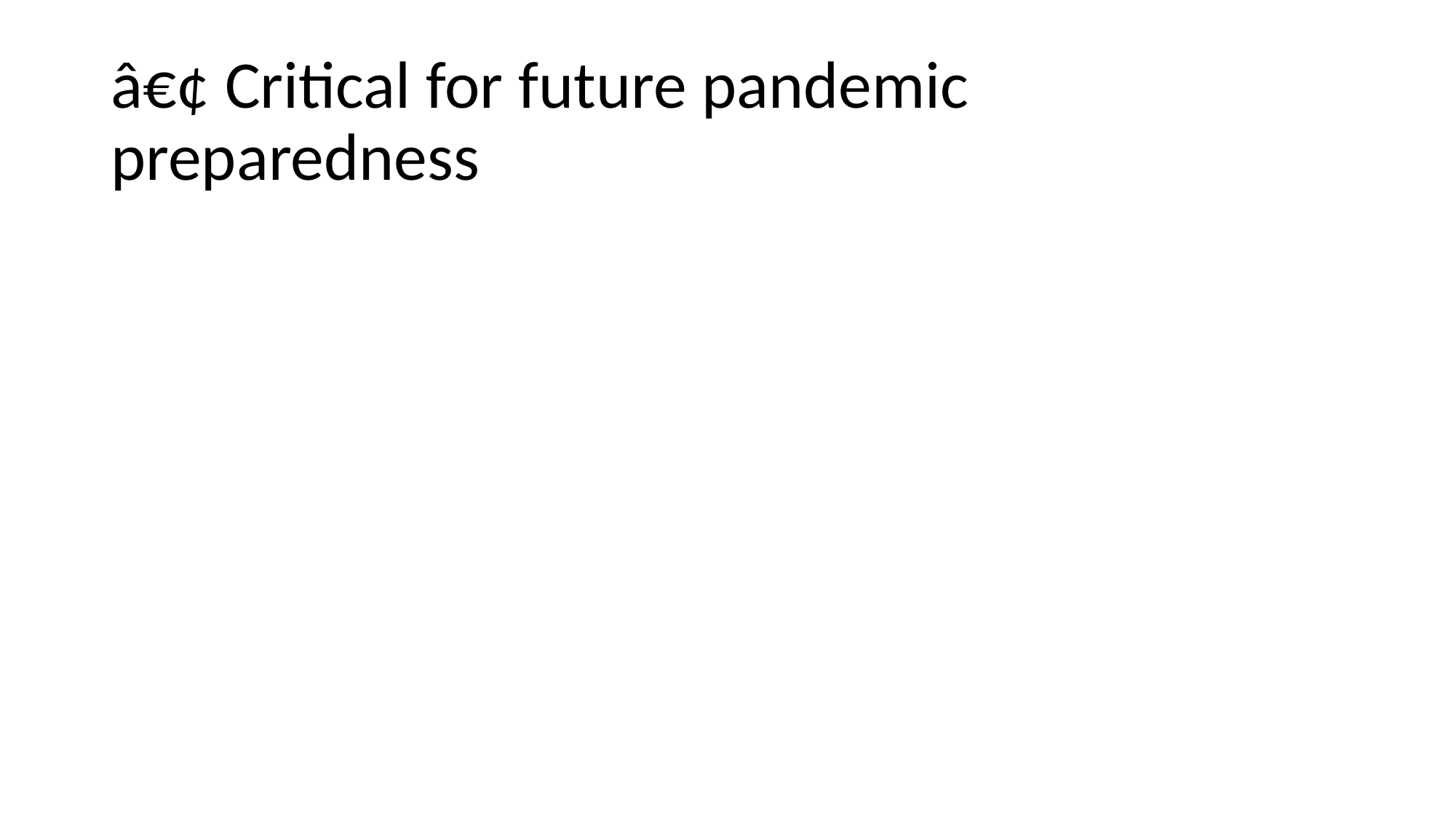

# â€¢ Critical for future pandemic preparedness